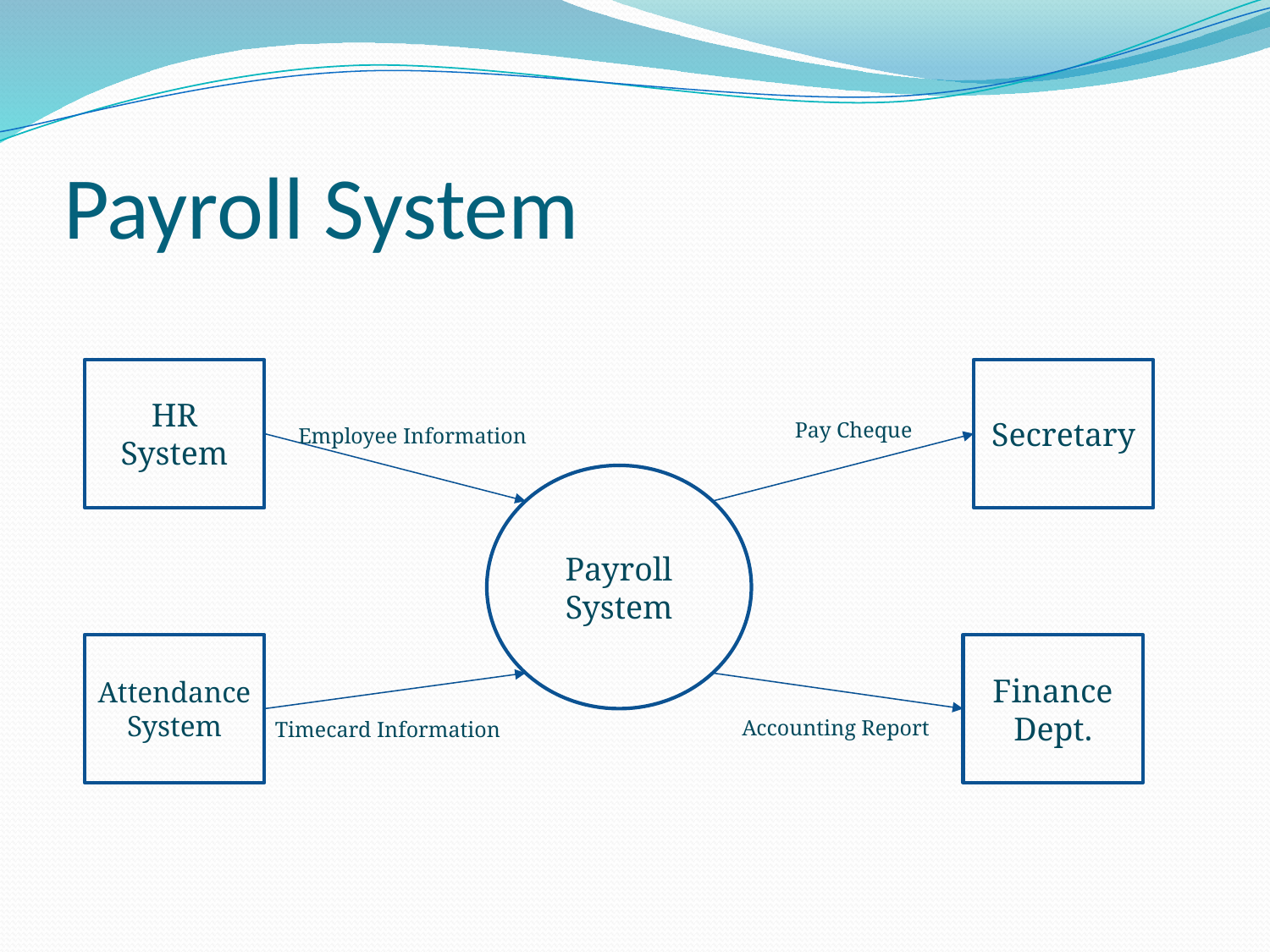

# Payroll System
HR System
Secretary
Pay Cheque
Employee Information
Payroll System
Attendance System
Finance Dept.
Accounting Report
Timecard Information